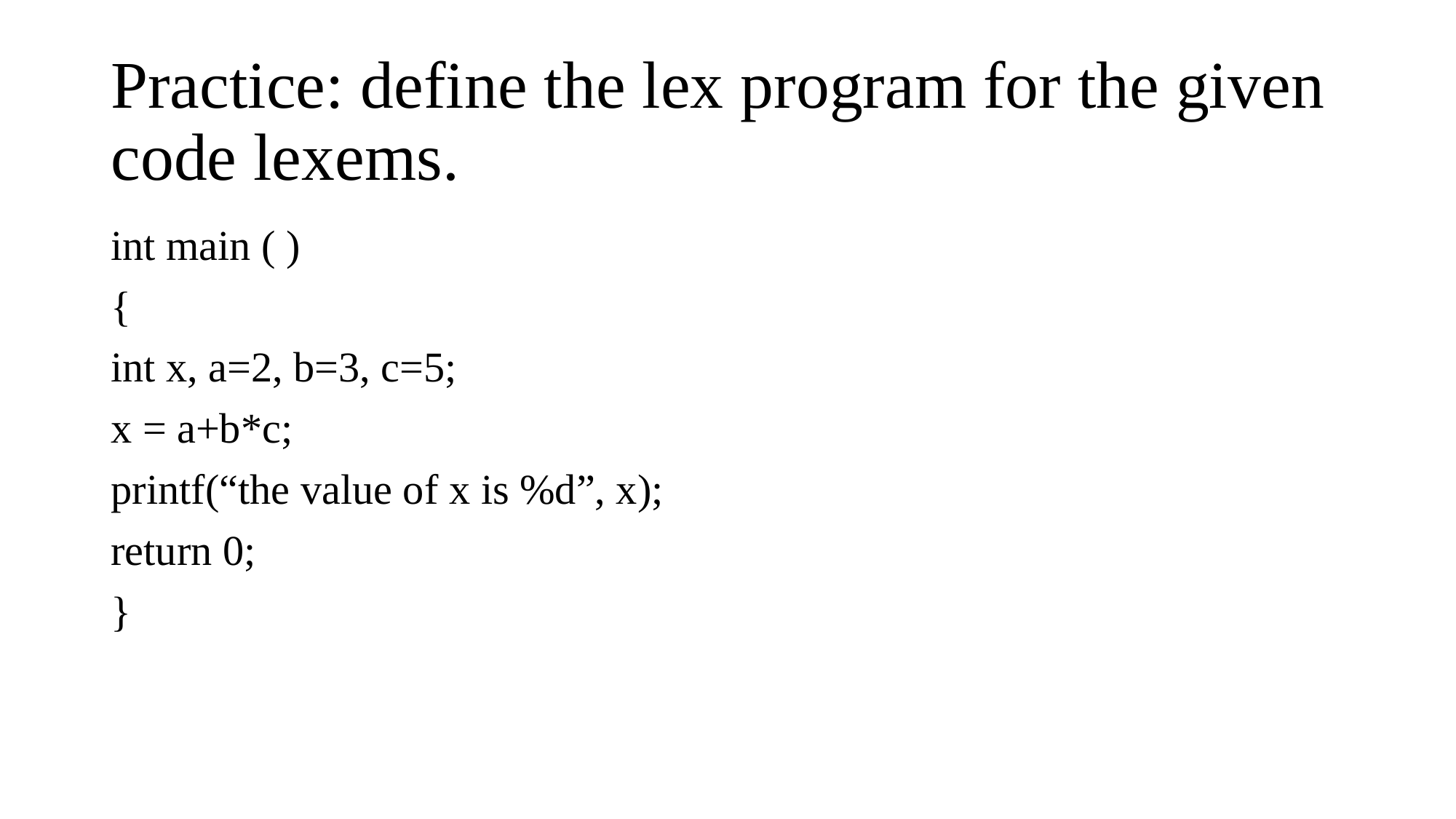

# Practice: define the lex program for the given code lexems.
int main ( )
{
int x, a=2, b=3, c=5;
x = a+b*c;
printf(“the value of x is %d”, x);
return 0;
}